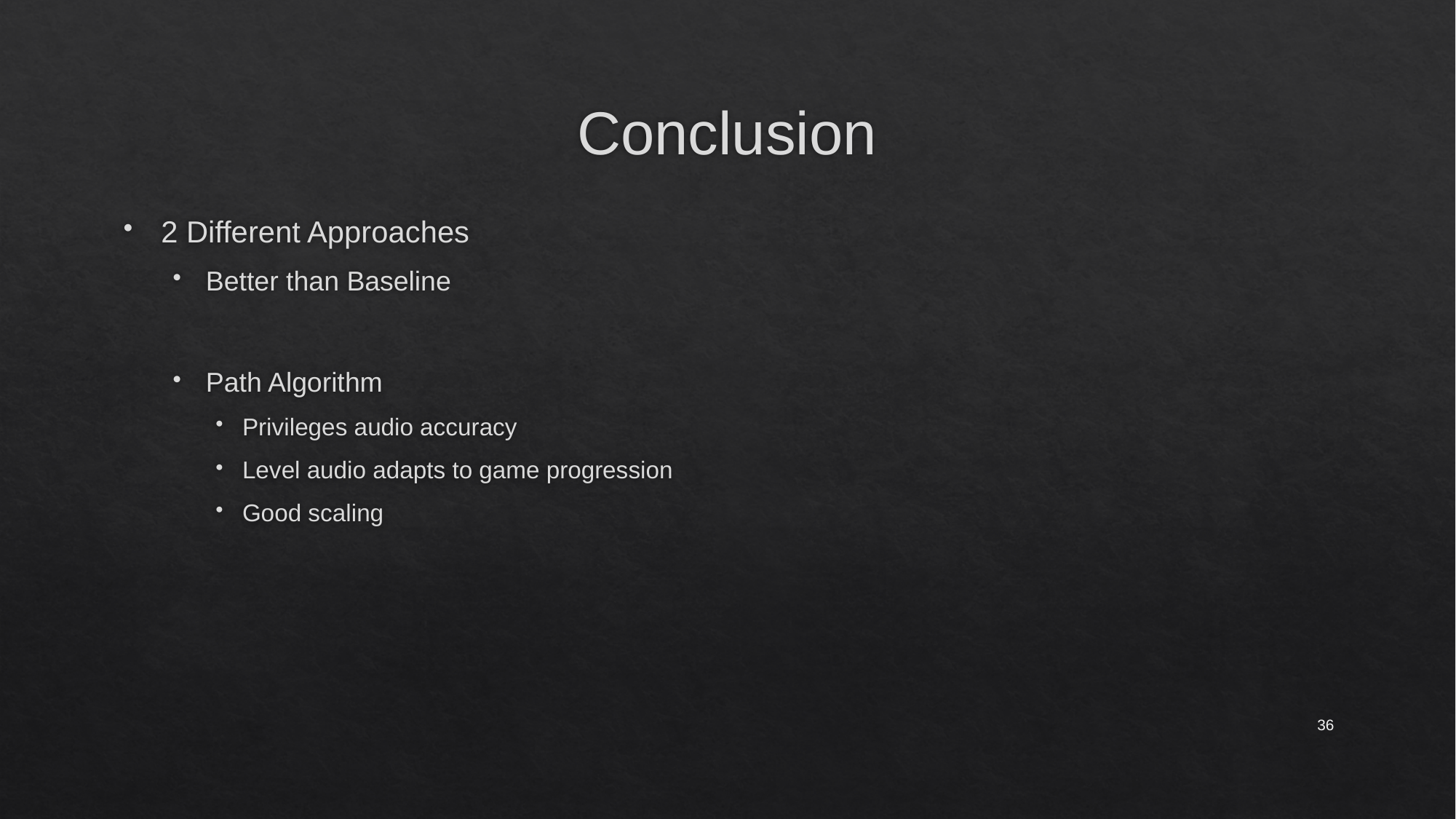

# Conclusion
2 Different Approaches
Better than Baseline

Path Algorithm
Privileges audio accuracy
Level audio adapts to game progression
Good scaling

36